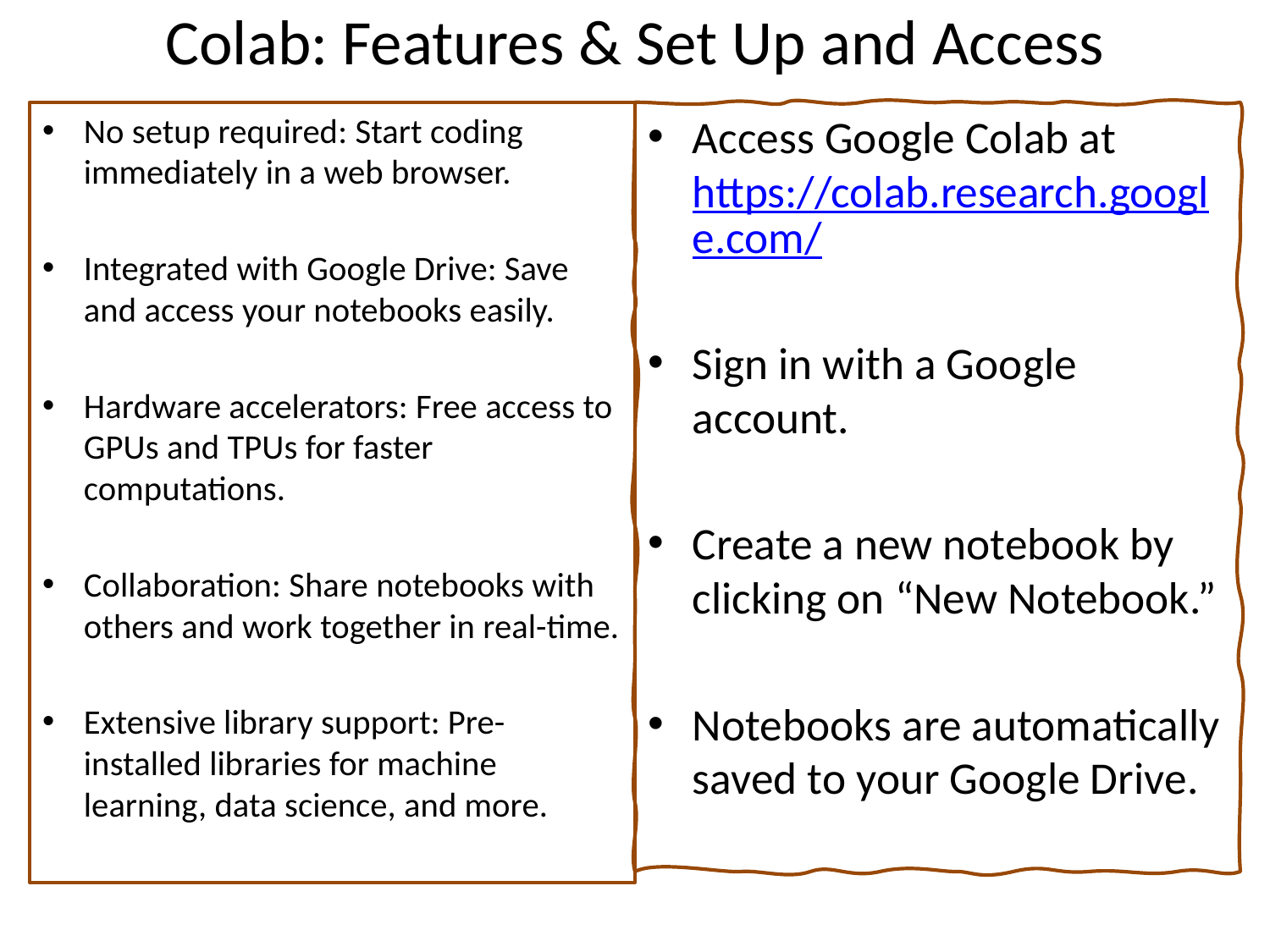

# Colab: Features & Set Up and Access
No setup required: Start coding immediately in a web browser.

Integrated with Google Drive: Save and access your notebooks easily.

Hardware accelerators: Free access to GPUs and TPUs for faster computations.

Collaboration: Share notebooks with others and work together in real-time.

Extensive library support: Pre-installed libraries for machine learning, data science, and more.
Access Google Colab at https://colab.research.google.com/

Sign in with a Google account.

Create a new notebook by clicking on “New Notebook.”

Notebooks are automatically saved to your Google Drive.